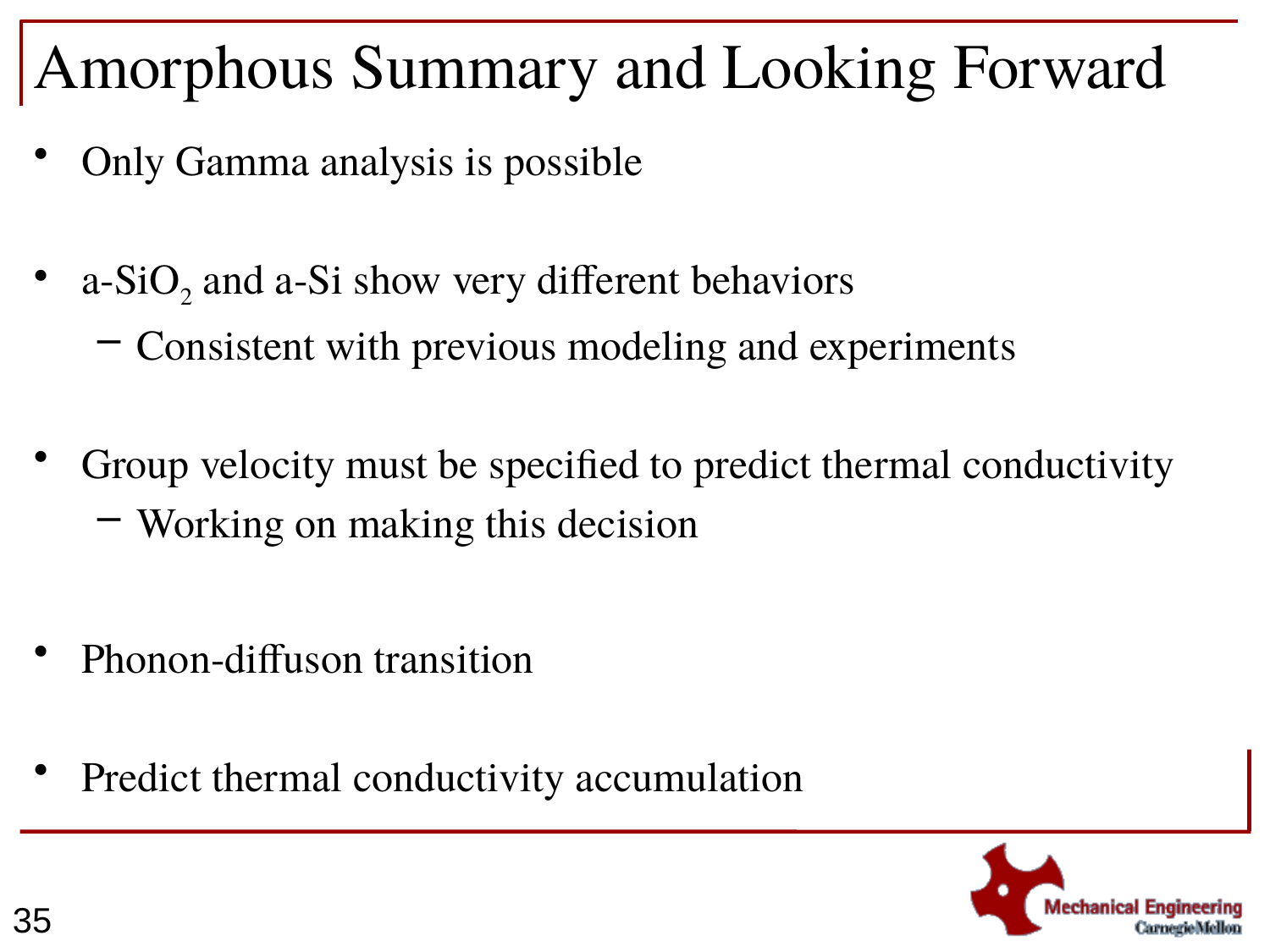

# Amorphous Summary and Looking Forward
Only Gamma analysis is possible

a-SiO2 and a-Si show very different behaviors
Consistent with previous modeling and experiments

Group velocity must be specified to predict thermal conductivity
Working on making this decision

Phonon-diffuson transition

Predict thermal conductivity accumulation